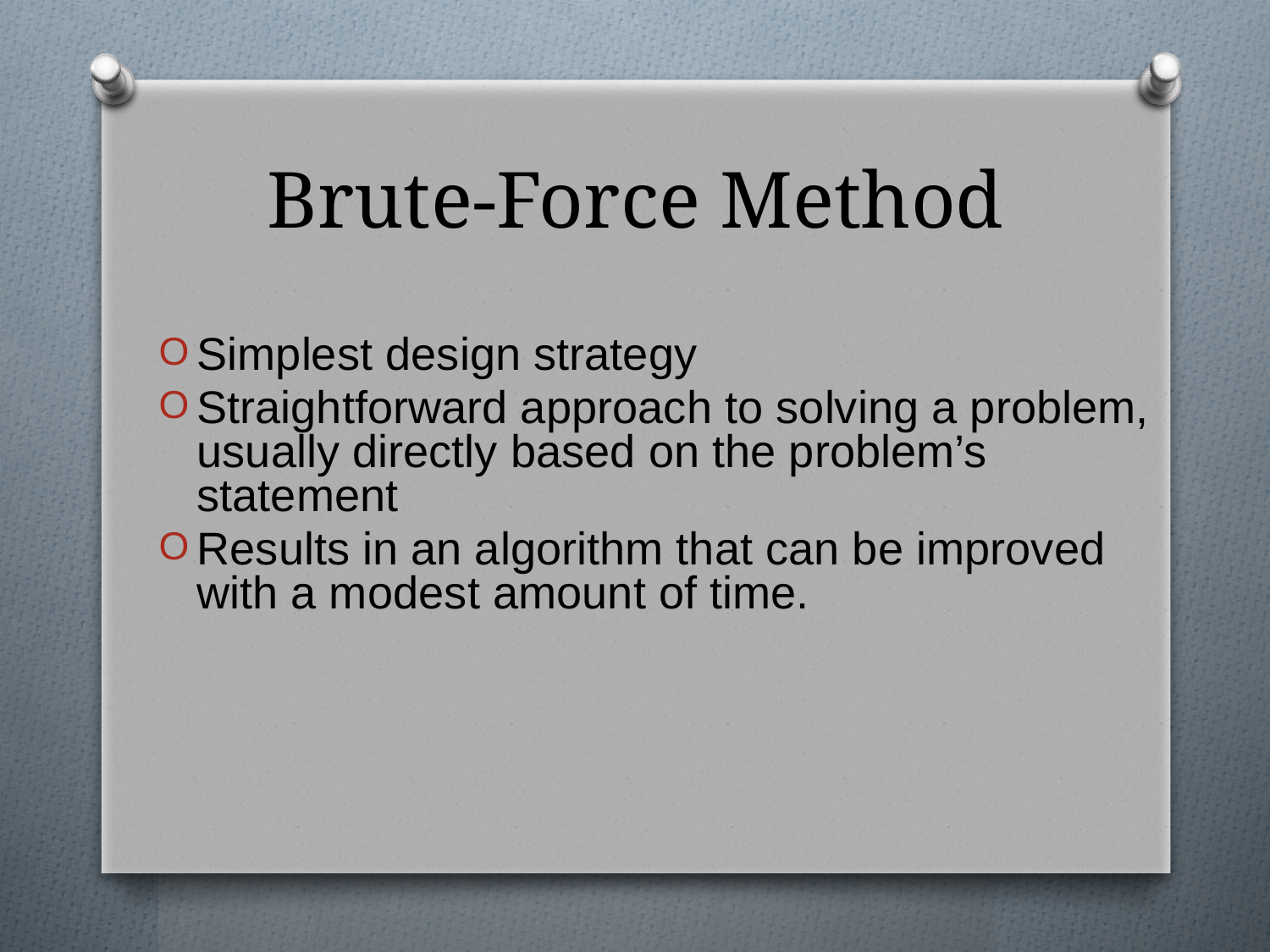

# Brute-Force Method

Simplest design strategy
Straightforward approach to solving a problem, usually directly based on the problem’s statement
Results in an algorithm that can be improved with a modest amount of time.